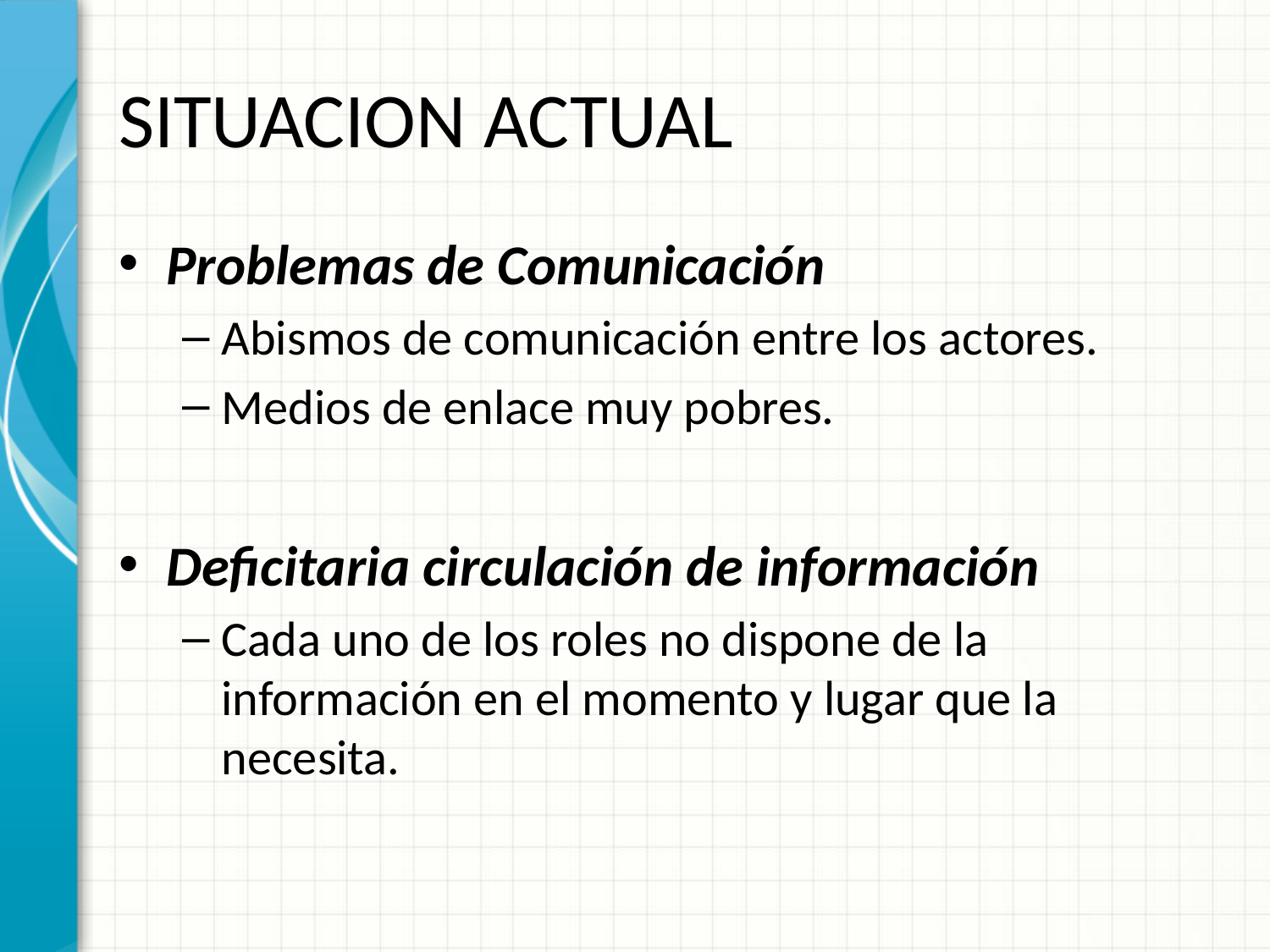

# SITUACION ACTUAL
Problemas de Comunicación
Abismos de comunicación entre los actores.
Medios de enlace muy pobres.

Deficitaria circulación de información
Cada uno de los roles no dispone de la información en el momento y lugar que la necesita.